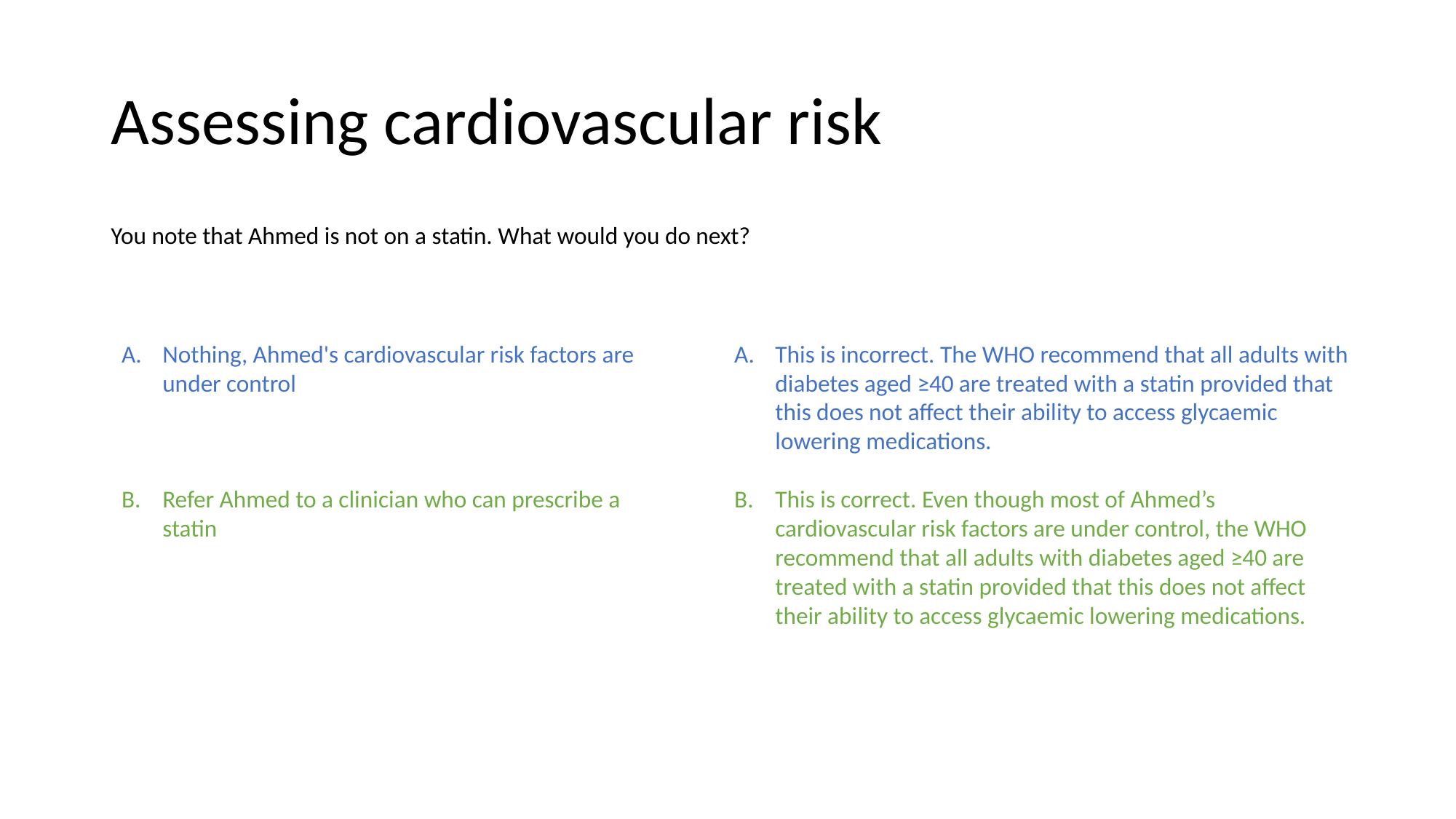

# Assessing cardiovascular risk
You note that Ahmed is not on a statin. What would you do next?
Nothing, Ahmed's cardiovascular risk factors are under control

Refer Ahmed to a clinician who can prescribe a statin
This is incorrect. The WHO recommend that all adults with diabetes aged ≥40 are treated with a statin provided that this does not affect their ability to access glycaemic lowering medications.

This is correct. Even though most of Ahmed’s cardiovascular risk factors are under control, the WHO recommend that all adults with diabetes aged ≥40 are treated with a statin provided that this does not affect their ability to access glycaemic lowering medications.